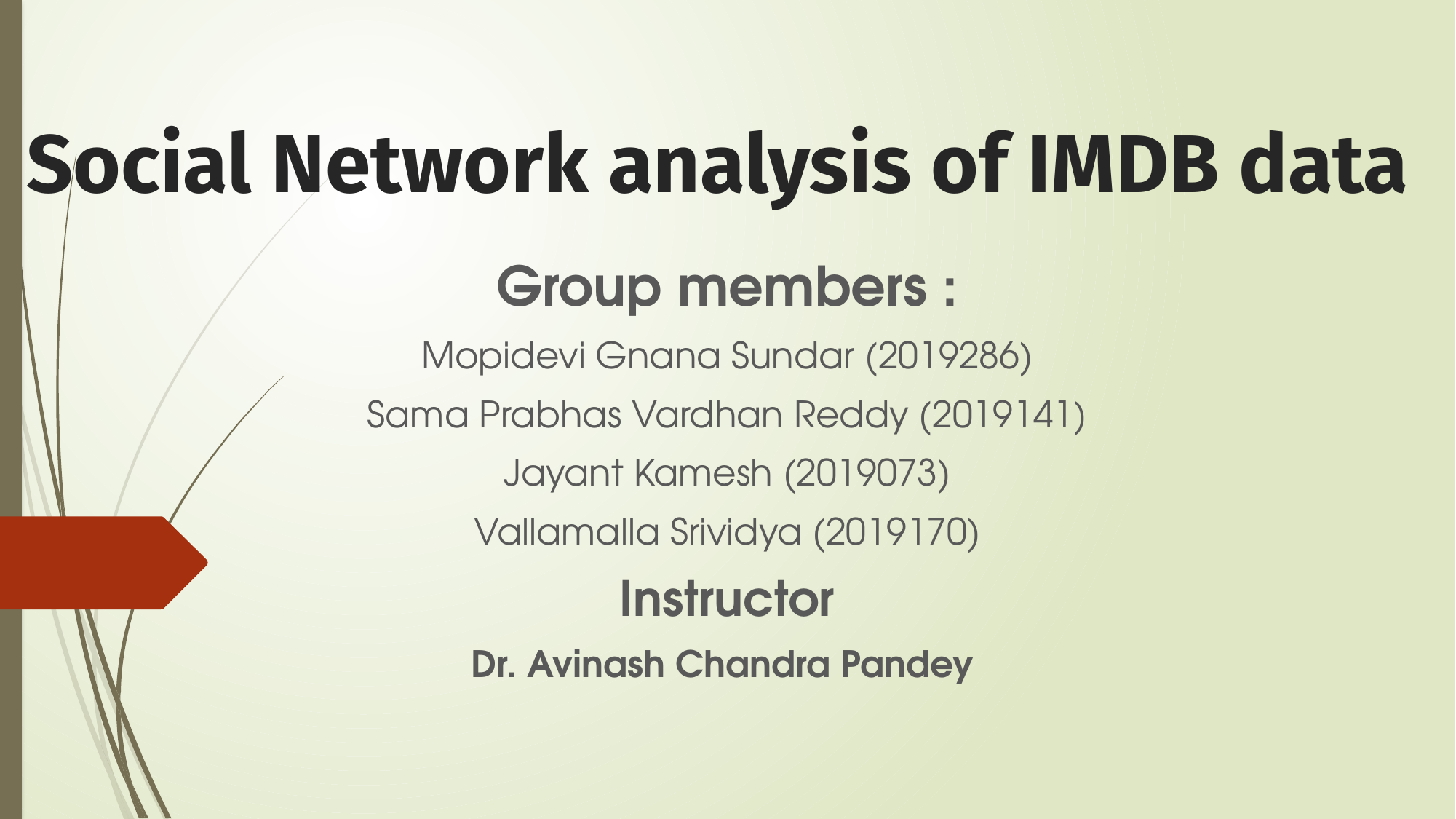

# Social Network analysis of IMDB data
Group members :
Mopidevi Gnana Sundar (2019286)
Sama Prabhas Vardhan Reddy (2019141)
Jayant Kamesh (2019073)
Vallamalla Srividya (2019170)
Instructor
Dr. Avinash Chandra Pandey